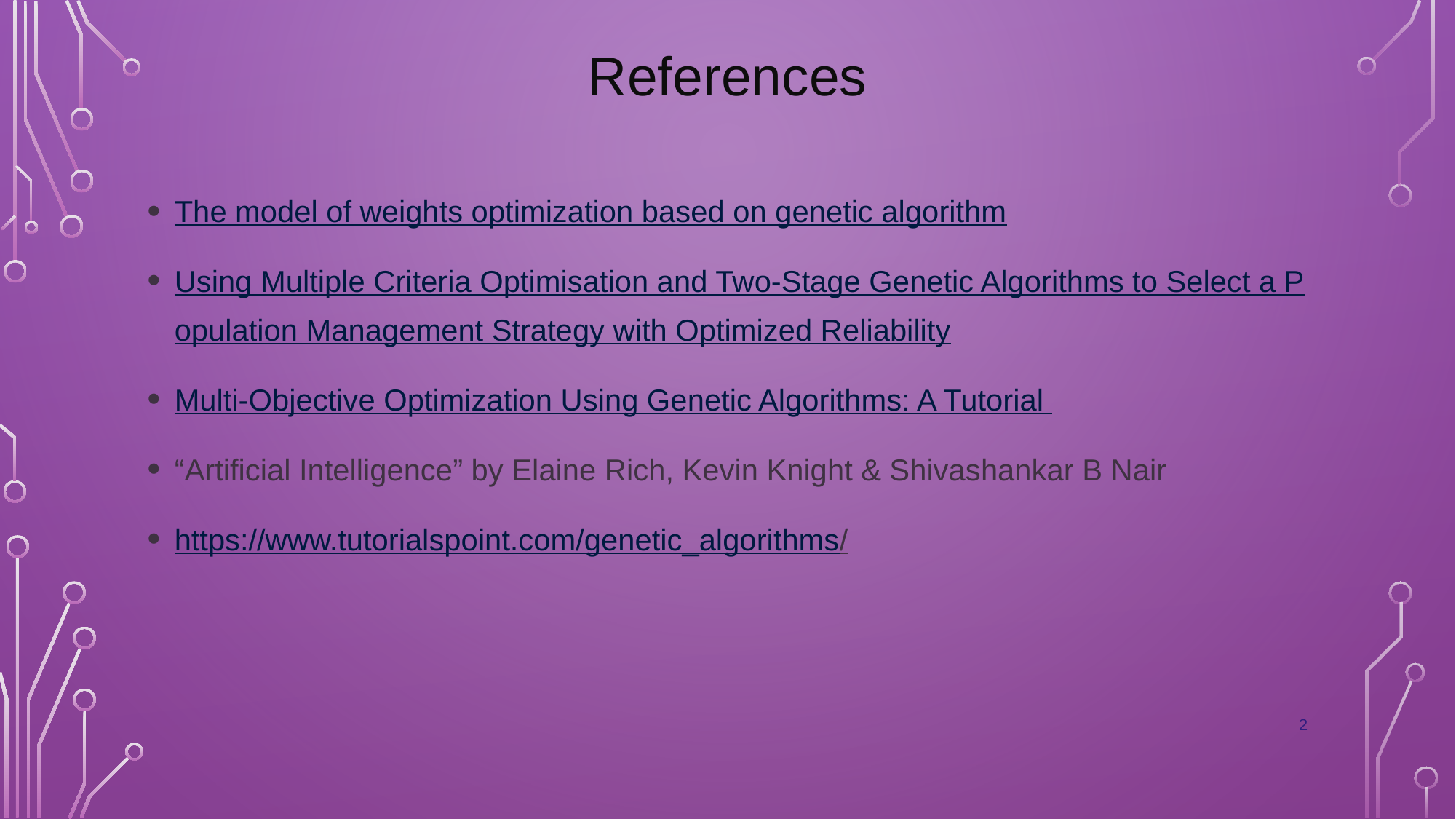

References
The model of weights optimization based on genetic algorithm
Using Multiple Criteria Optimisation and Two-Stage Genetic Algorithms to Select a Population Management Strategy with Optimized Reliability
Multi-Objective Optimization Using Genetic Algorithms: A Tutorial
“Artificial Intelligence” by Elaine Rich, Kevin Knight & Shivashankar B Nair
https://www.tutorialspoint.com/genetic_algorithms/
2